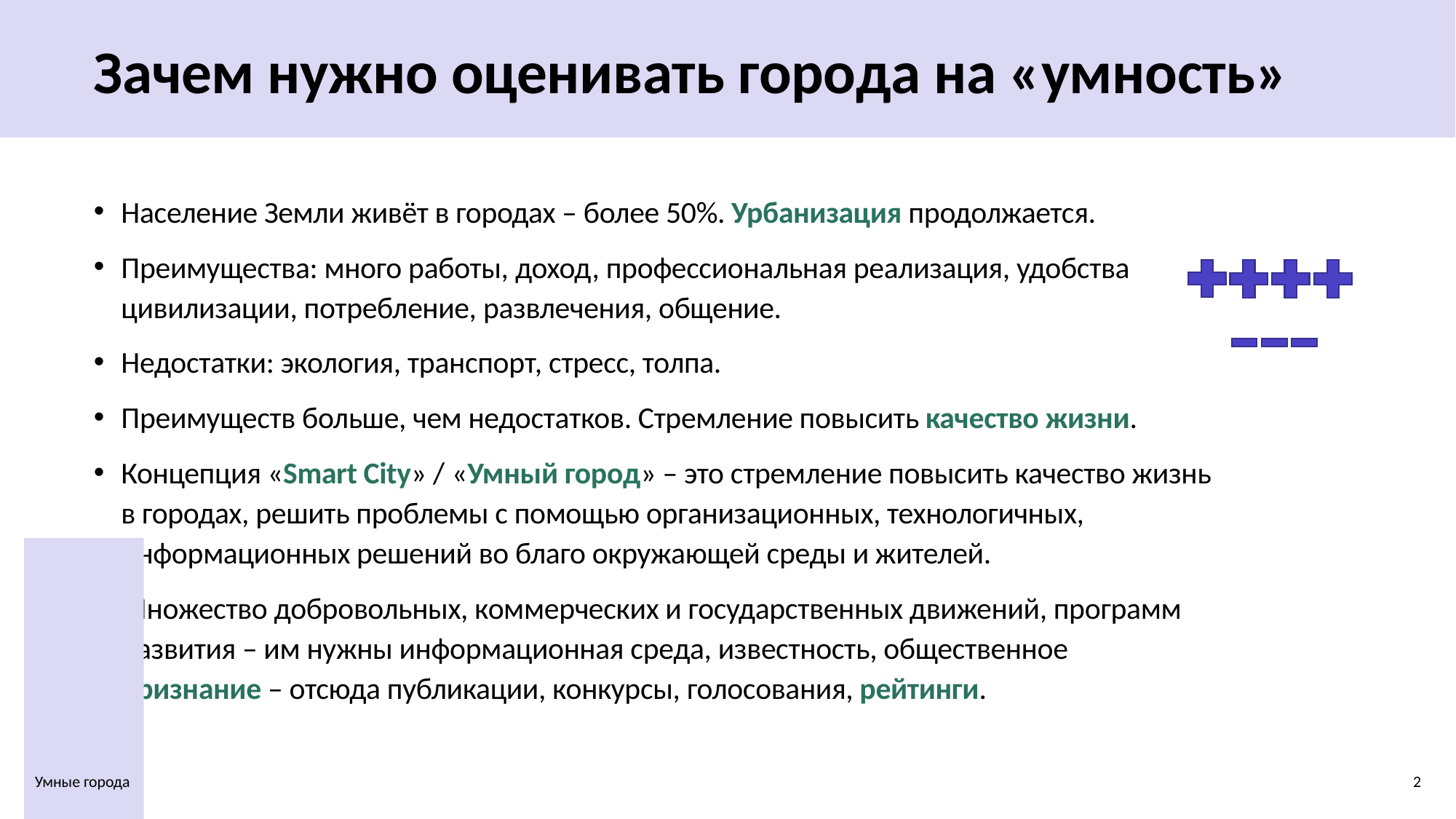

# Зачем нужно оценивать города на «умность»
Население Земли живёт в городах – более 50%. Урбанизация продолжается.
Преимущества: много работы, доход, профессиональная реализация, удобства цивилизации, потребление, развлечения, общение.
Недостатки: экология, транспорт, стресс, толпа.
Преимуществ больше, чем недостатков. Стремление повысить качество жизни.
Концепция «Smart City» / «Умный город» – это стремление повысить качество жизнь в городах, решить проблемы с помощью организационных, технологичных, информационных решений во благо окружающей среды и жителей.
Множество добровольных, коммерческих и государственных движений, программ развития – им нужны информационная среда, известность, общественное признание – отсюда публикации, конкурсы, голосования, рейтинги.

2
Умные города